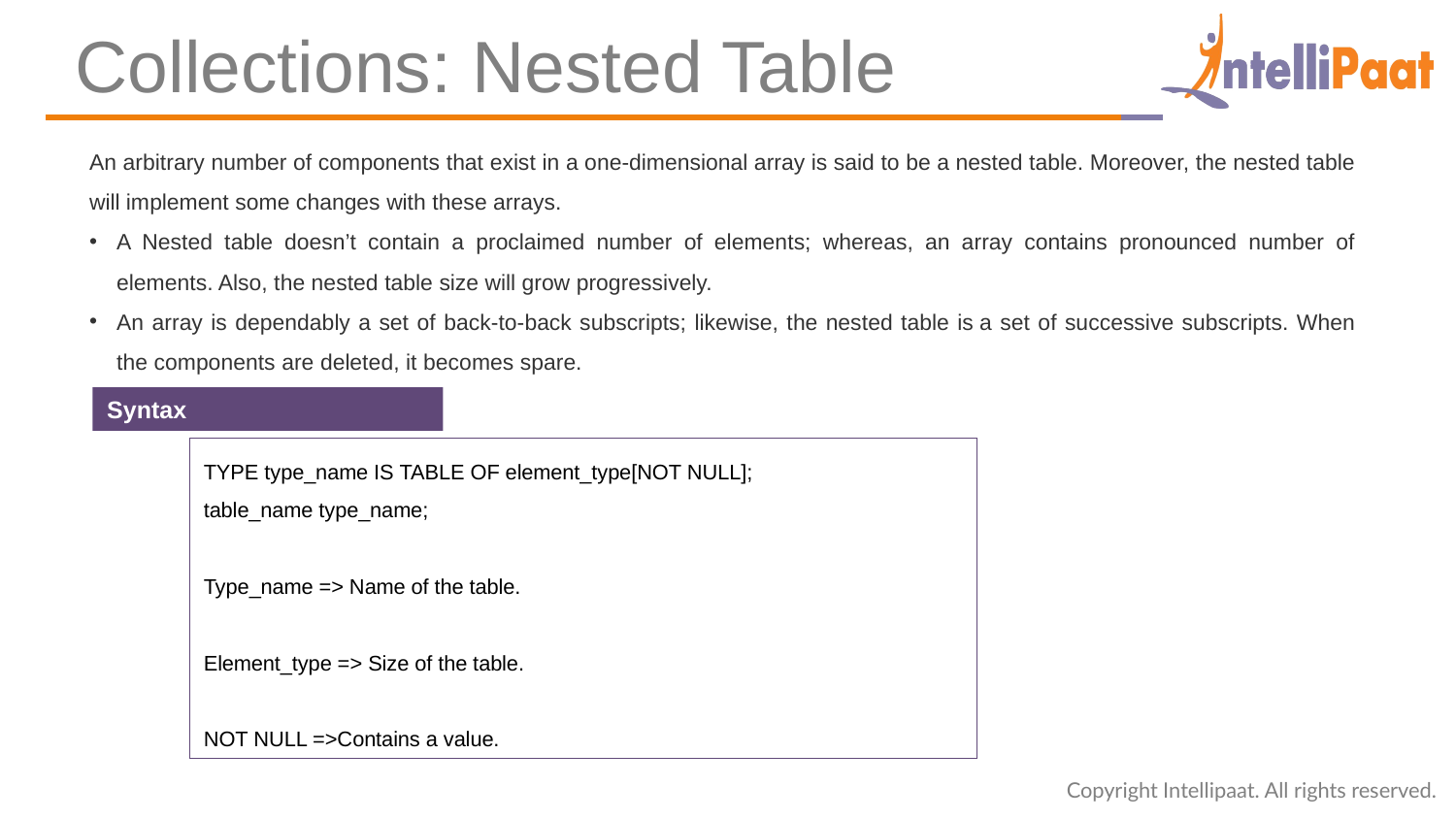

Collections: Nested Table

An arbitrary number of components that exist in a one-dimensional array is said to be a nested table. Moreover, the nested table will implement some changes with these arrays.
A Nested table doesn’t contain a proclaimed number of elements; whereas, an array contains pronounced number of elements. Also, the nested table size will grow progressively.
An array is dependably a set of back-to-back subscripts; likewise, the nested table is a set of successive subscripts. When the components are deleted, it becomes spare.
Syntax
TYPE type_name IS TABLE OF element_type[NOT NULL];
table_name type_name;

Type_name => Name of the table.

Element_type => Size of the table.

NOT NULL =>Contains a value.